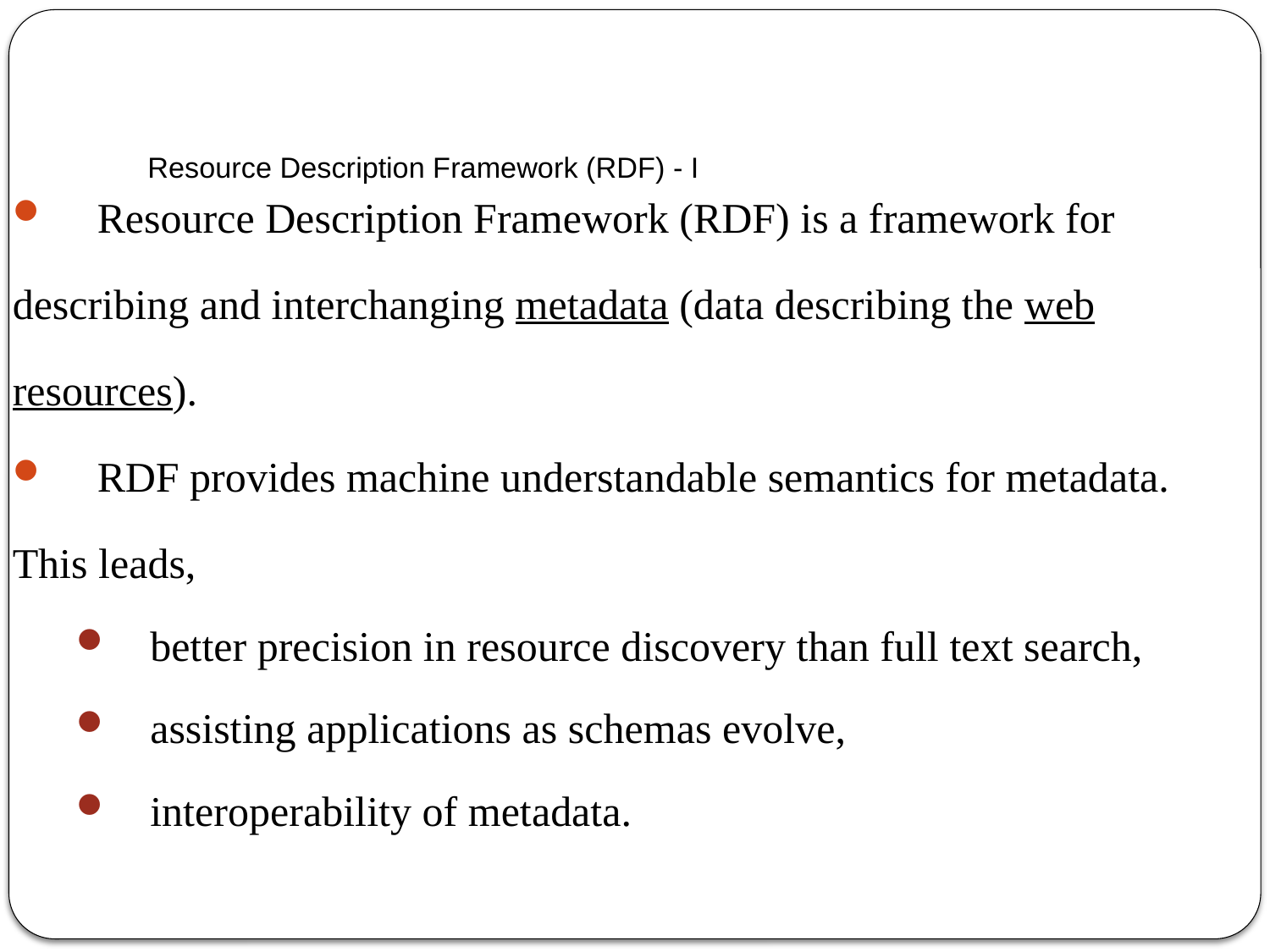

# Resource Description Framework (RDF) - I
Resource Description Framework (RDF) is a framework for
describing and interchanging metadata (data describing the web
resources).
RDF provides machine understandable semantics for metadata.
This leads,
better precision in resource discovery than full text search,
assisting applications as schemas evolve,
interoperability of metadata.